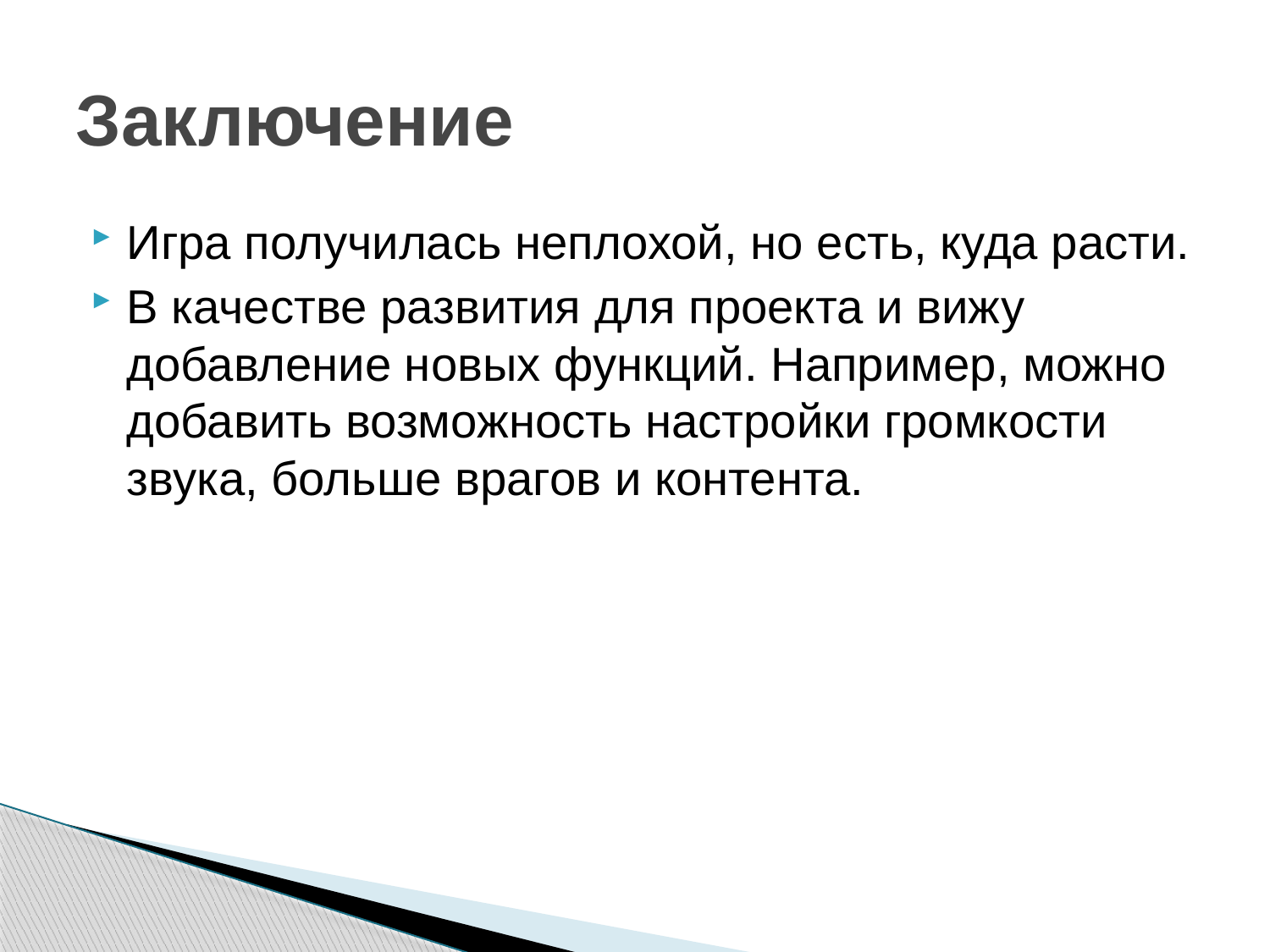

# Заключение
Игра получилась неплохой, но есть, куда расти.
В качестве развития для проекта и вижу добавление новых функций. Например, можно добавить возможность настройки громкости звука, больше врагов и контента.